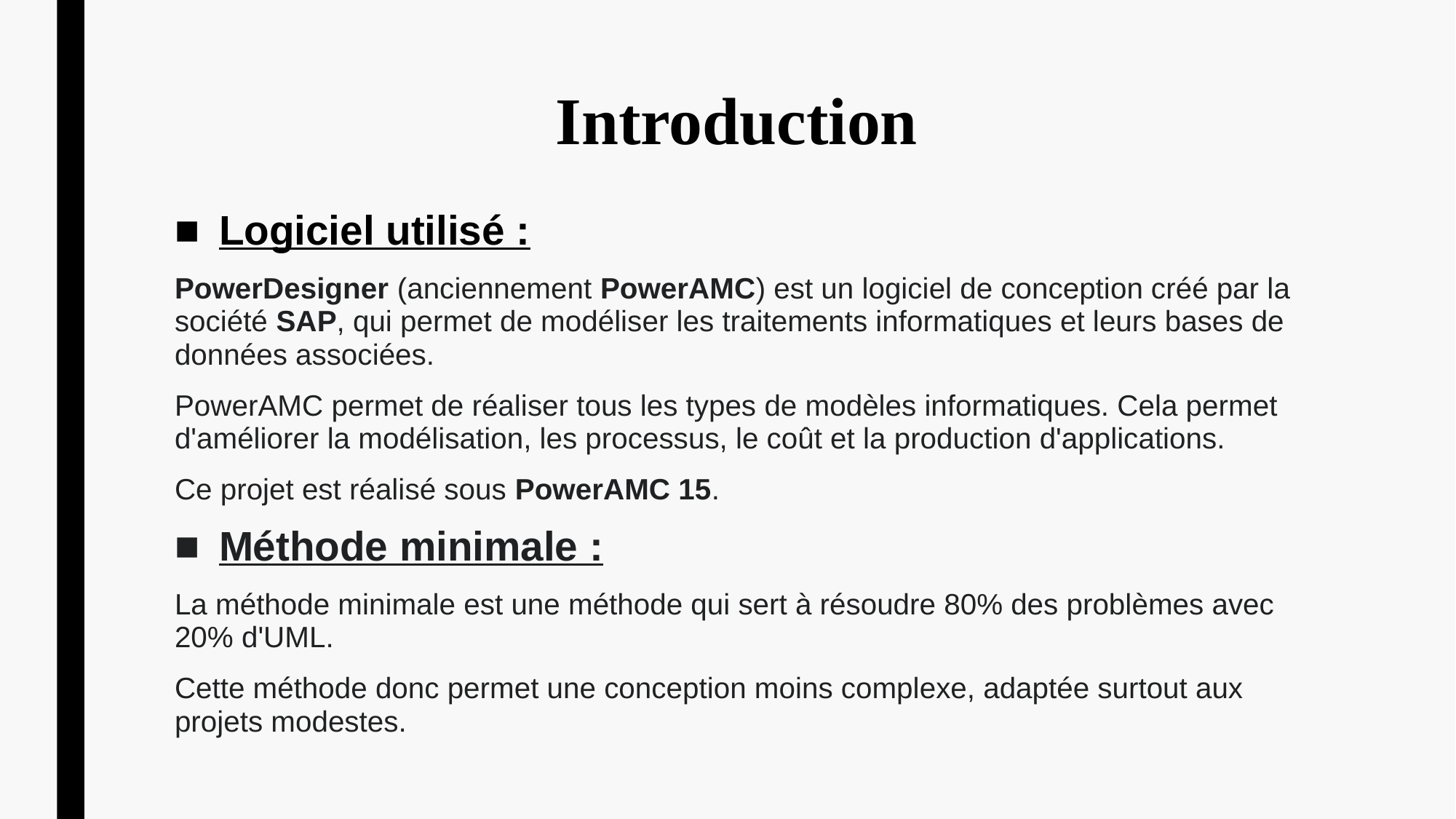

# Introduction
Logiciel utilisé :
PowerDesigner (anciennement PowerAMC) est un logiciel de conception créé par la société SAP, qui permet de modéliser les traitements informatiques et leurs bases de données associées.
PowerAMC permet de réaliser tous les types de modèles informatiques. Cela permet d'améliorer la modélisation, les processus, le coût et la production d'applications.
Ce projet est réalisé sous PowerAMC 15.
Méthode minimale :
La méthode minimale est une méthode qui sert à résoudre 80% des problèmes avec 20% d'UML.
Cette méthode donc permet une conception moins complexe, adaptée surtout aux projets modestes.